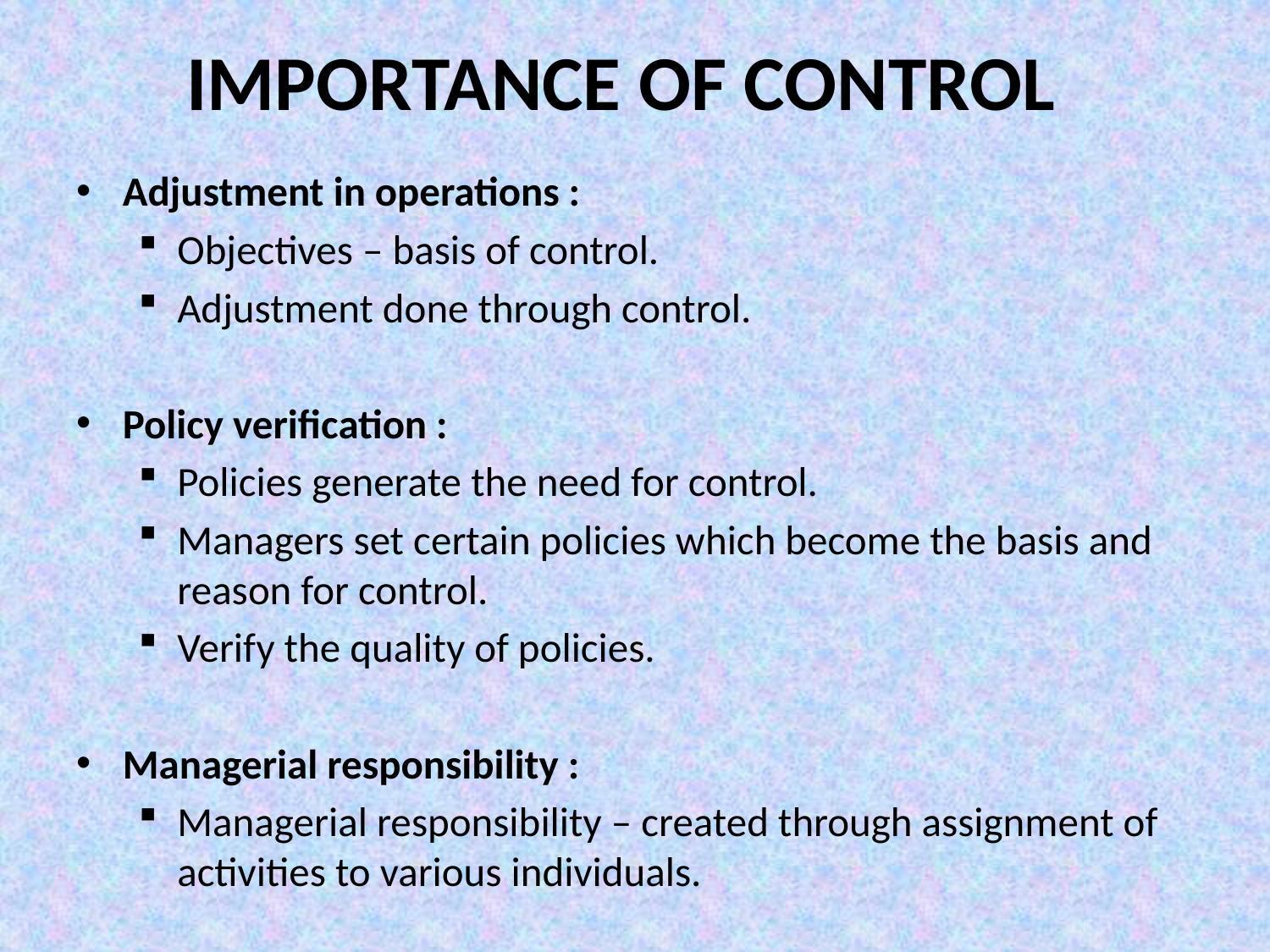

# IMPORTANCE OF CONTROL
Adjustment in operations :
Objectives – basis of control.
Adjustment done through control.

Policy verification :
Policies generate the need for control.
Managers set certain policies which become the basis and reason for control.
Verify the quality of policies.

Managerial responsibility :
Managerial responsibility – created through assignment of activities to various individuals.